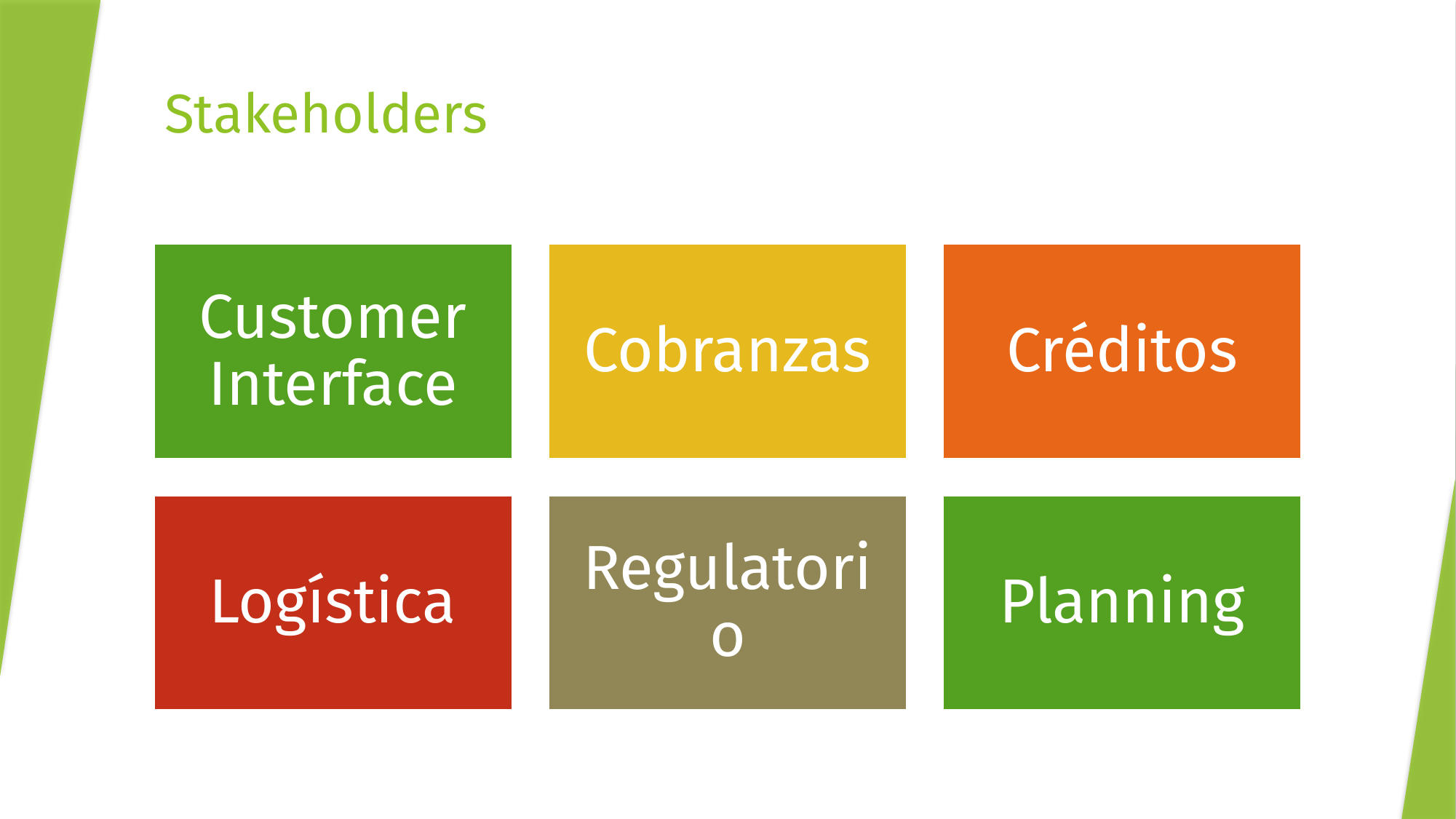

# Stakeholders
Customer Interface
Cobranzas
Créditos
Logística
Regulatorio
Planning